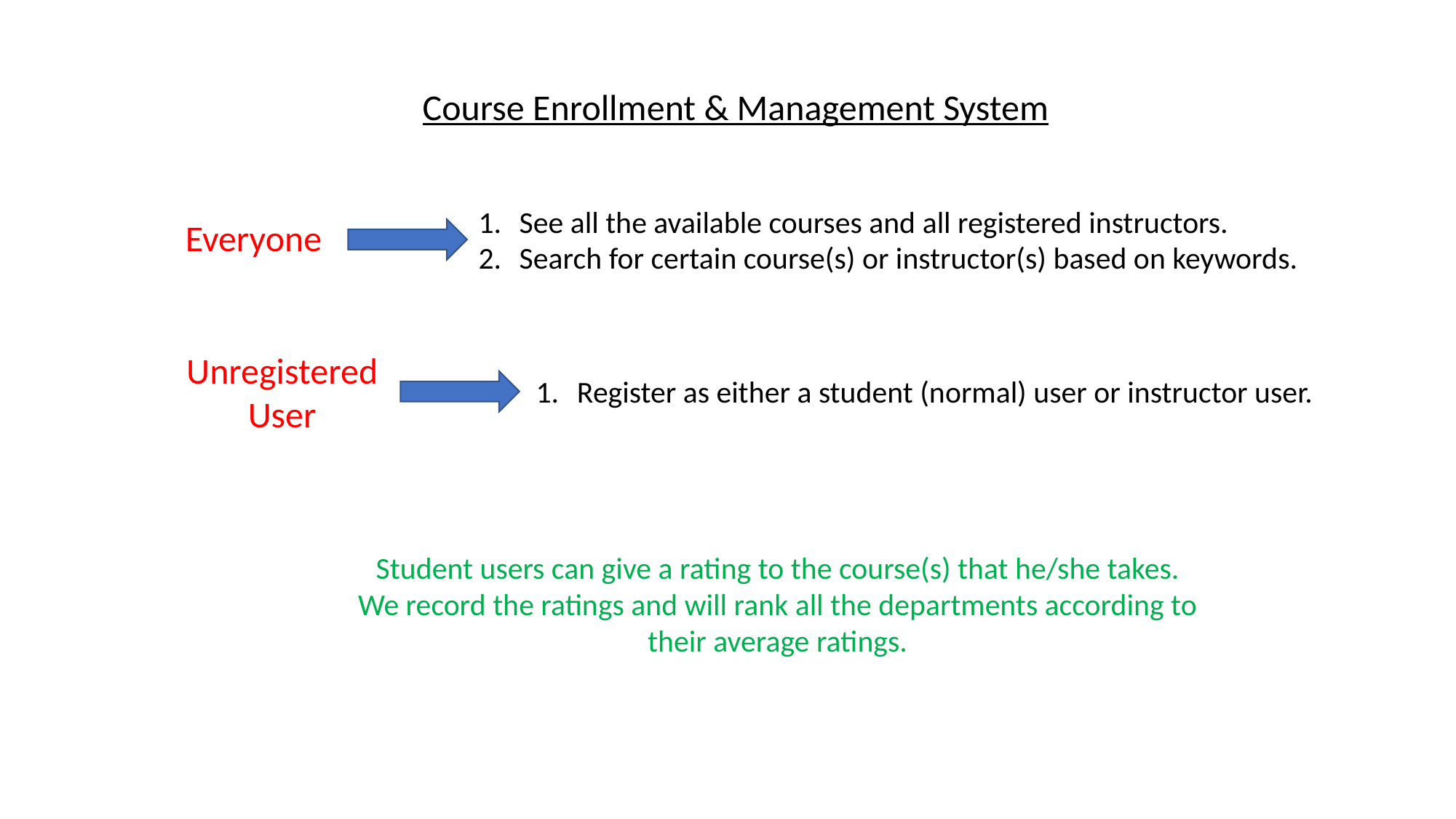

Course Enrollment & Management System
See all the available courses and all registered instructors.
Search for certain course(s) or instructor(s) based on keywords.
Everyone

Unregistered User
Register as either a student (normal) user or instructor user.

Student users can give a rating to the course(s) that he/she takes. We record the ratings and will rank all the departments according to their average ratings.